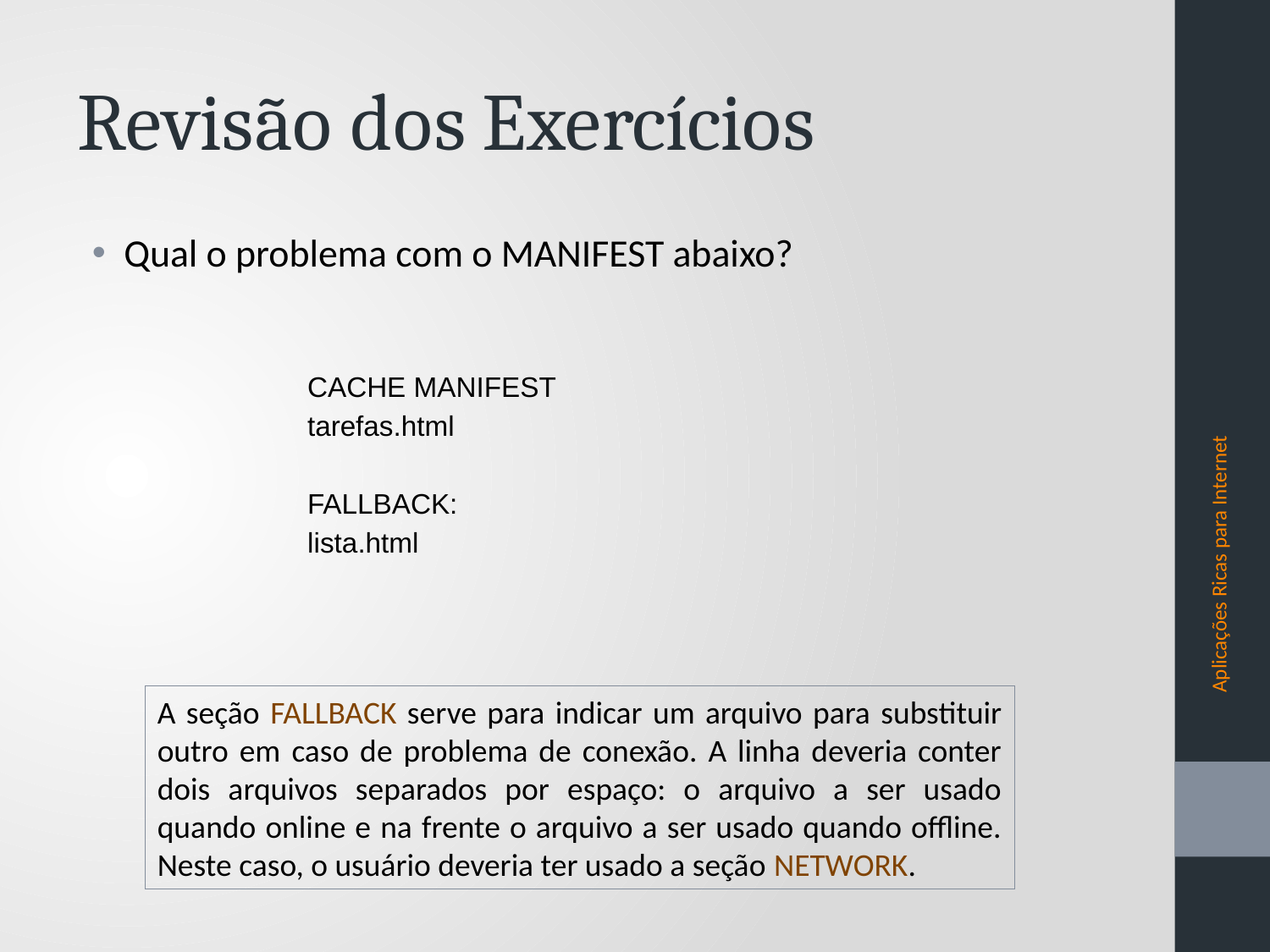

# Revisão dos Exercícios
Qual o problema com o MANIFEST abaixo?
CACHE MANIFEST
tarefas.html

FALLBACK:
lista.html
Aplicações Ricas para Internet
A seção FALLBACK serve para indicar um arquivo para substituir outro em caso de problema de conexão. A linha deveria conter dois arquivos separados por espaço: o arquivo a ser usado quando online e na frente o arquivo a ser usado quando offline. Neste caso, o usuário deveria ter usado a seção NETWORK.